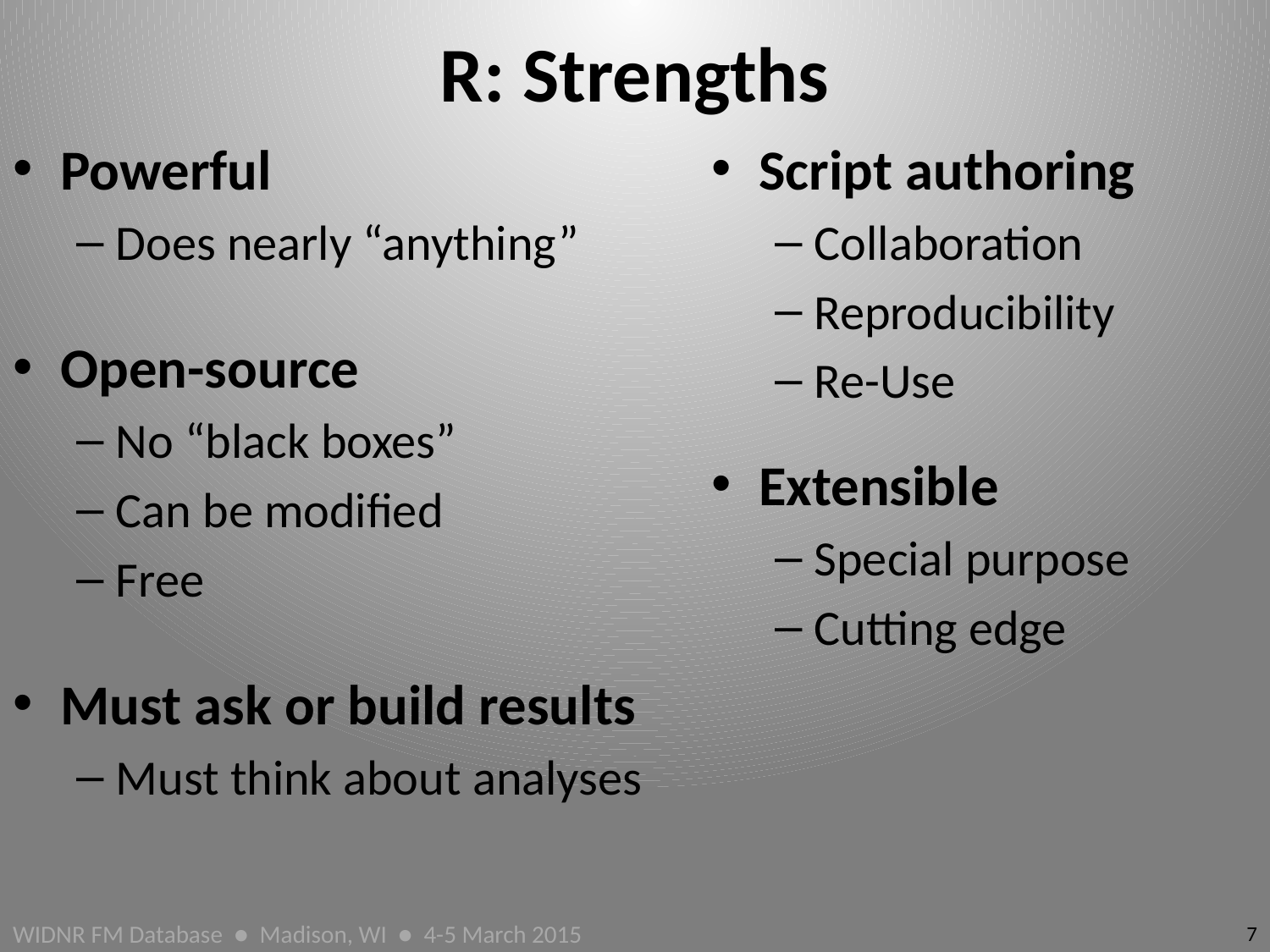

# R: Strengths
Powerful
Does nearly “anything”

Open-source
No “black boxes”
Can be modified
Free

Must ask or build results
Must think about analyses

Script authoring
Collaboration
Reproducibility
Re-Use

Extensible
Special purpose
Cutting edge

7
WIDNR FM Database  ●  Madison, WI  ●  4-5 March 2015